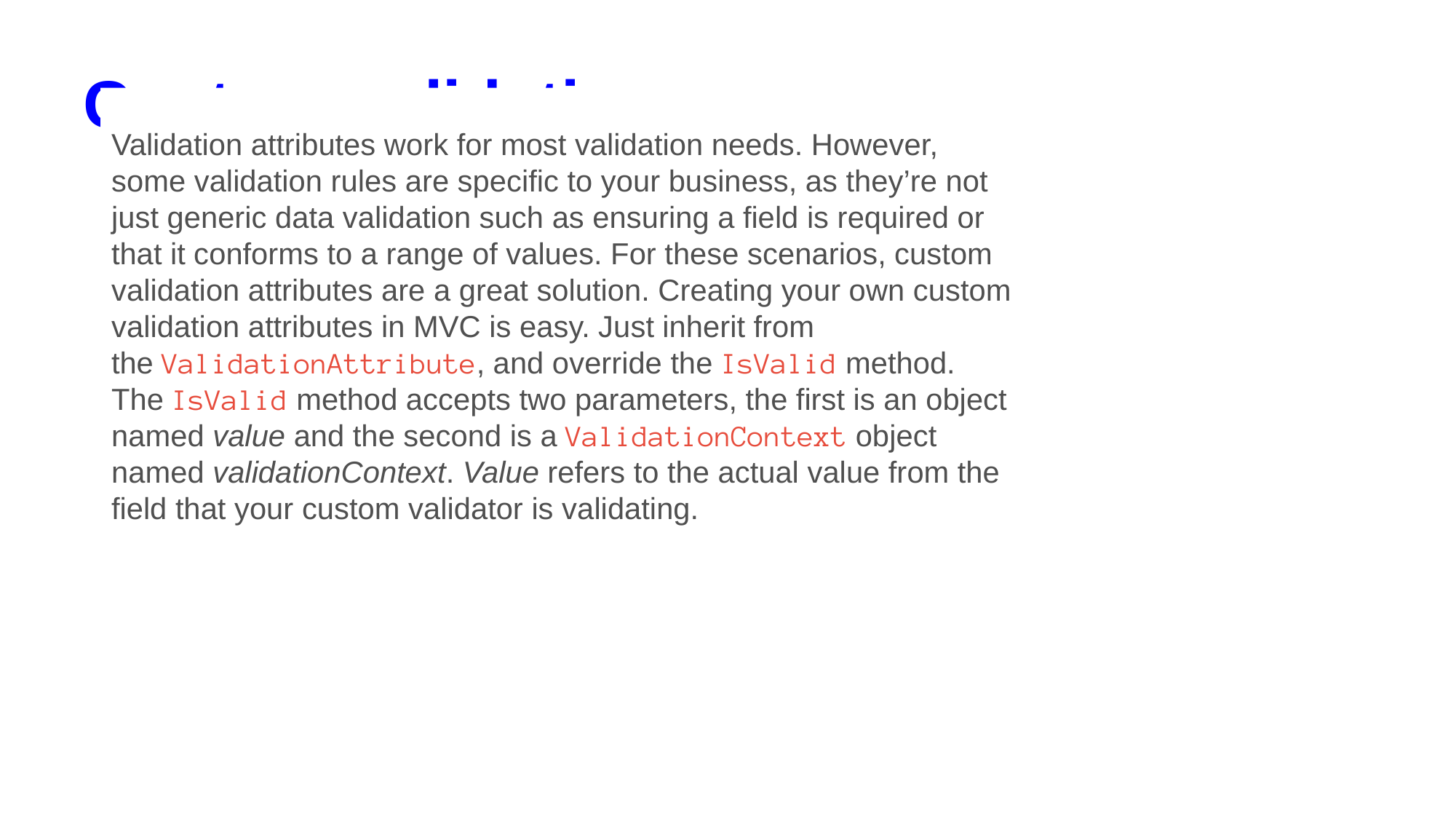

# Custom validation
Validation attributes work for most validation needs. However, some validation rules are specific to your business, as they’re not just generic data validation such as ensuring a field is required or that it conforms to a range of values. For these scenarios, custom validation attributes are a great solution. Creating your own custom validation attributes in MVC is easy. Just inherit from the ValidationAttribute, and override the IsValid method. The IsValid method accepts two parameters, the first is an object named value and the second is a ValidationContext object named validationContext. Value refers to the actual value from the field that your custom validator is validating.